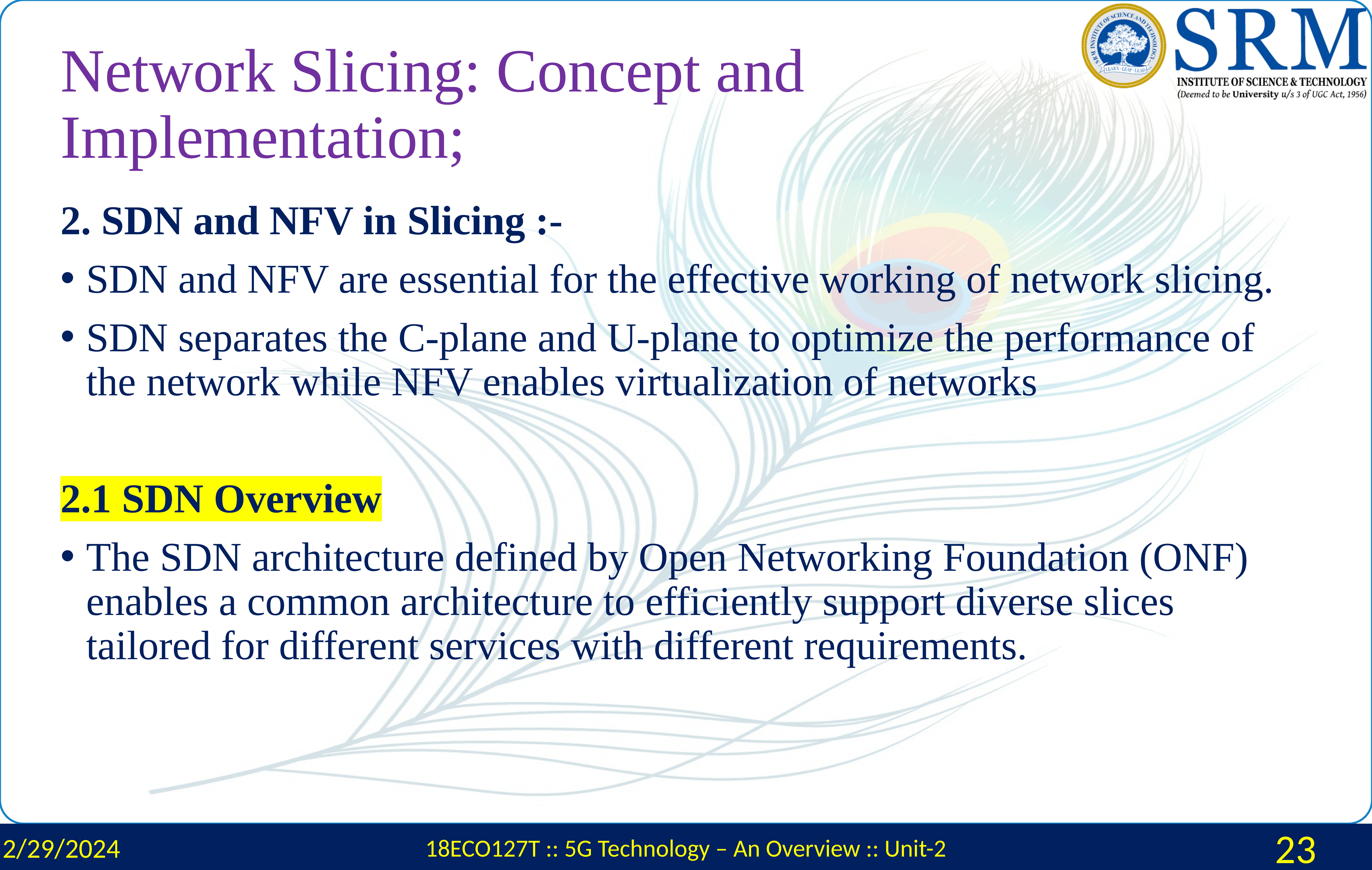

# Network Slicing: Concept and Implementation;
2. SDN and NFV in Slicing :-
SDN and NFV are essential for the effective working of network slicing.
SDN separates the C-plane and U-plane to optimize the performance of the network while NFV enables virtualization of networks

2.1 SDN Overview
The SDN architecture defined by Open Networking Foundation (ONF) enables a common architecture to efficiently support diverse slices tailored for different services with different requirements.
2/29/2024
18ECO127T :: 5G Technology – An Overview :: Unit-2
23